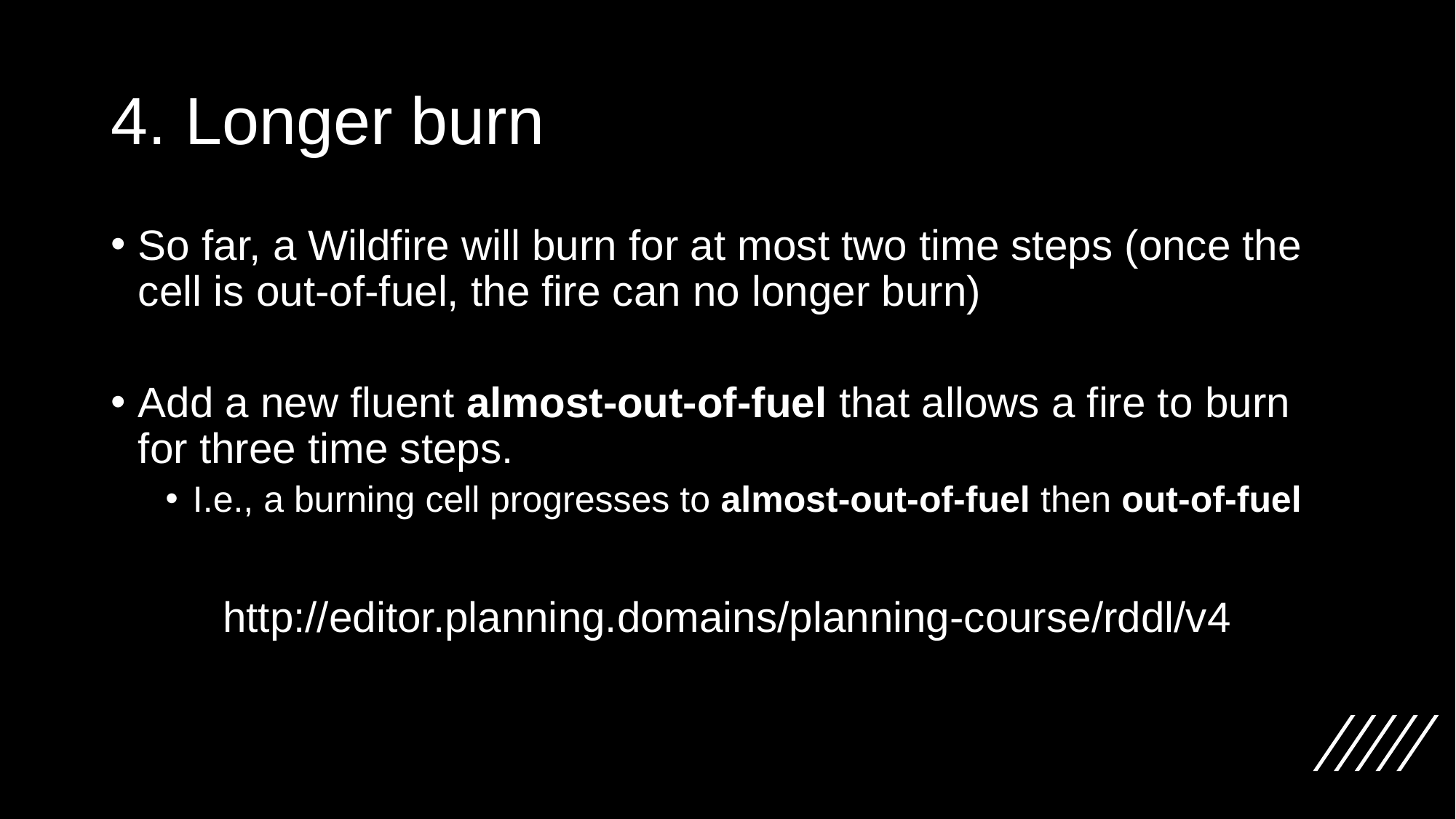

# 4. Longer burn
So far, a Wildfire will burn for at most two time steps (once the cell is out-of-fuel, the fire can no longer burn)
Add a new fluent almost-out-of-fuel that allows a fire to burn for three time steps.
I.e., a burning cell progresses to almost-out-of-fuel then out-of-fuel

http://editor.planning.domains/planning-course/rddl/v4